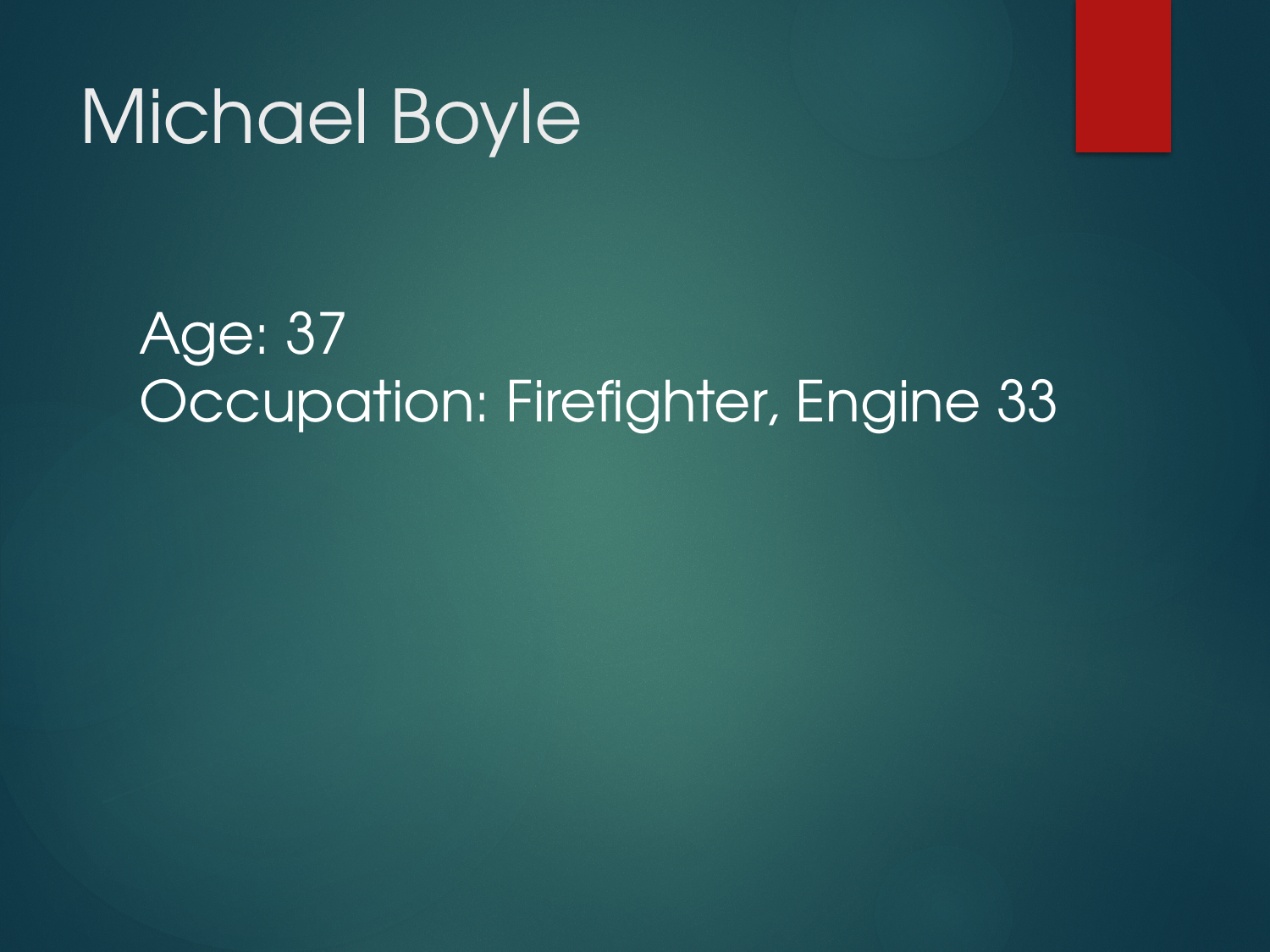

# Michael Boyle

Age: 37
Occupation: Firefighter, Engine 33